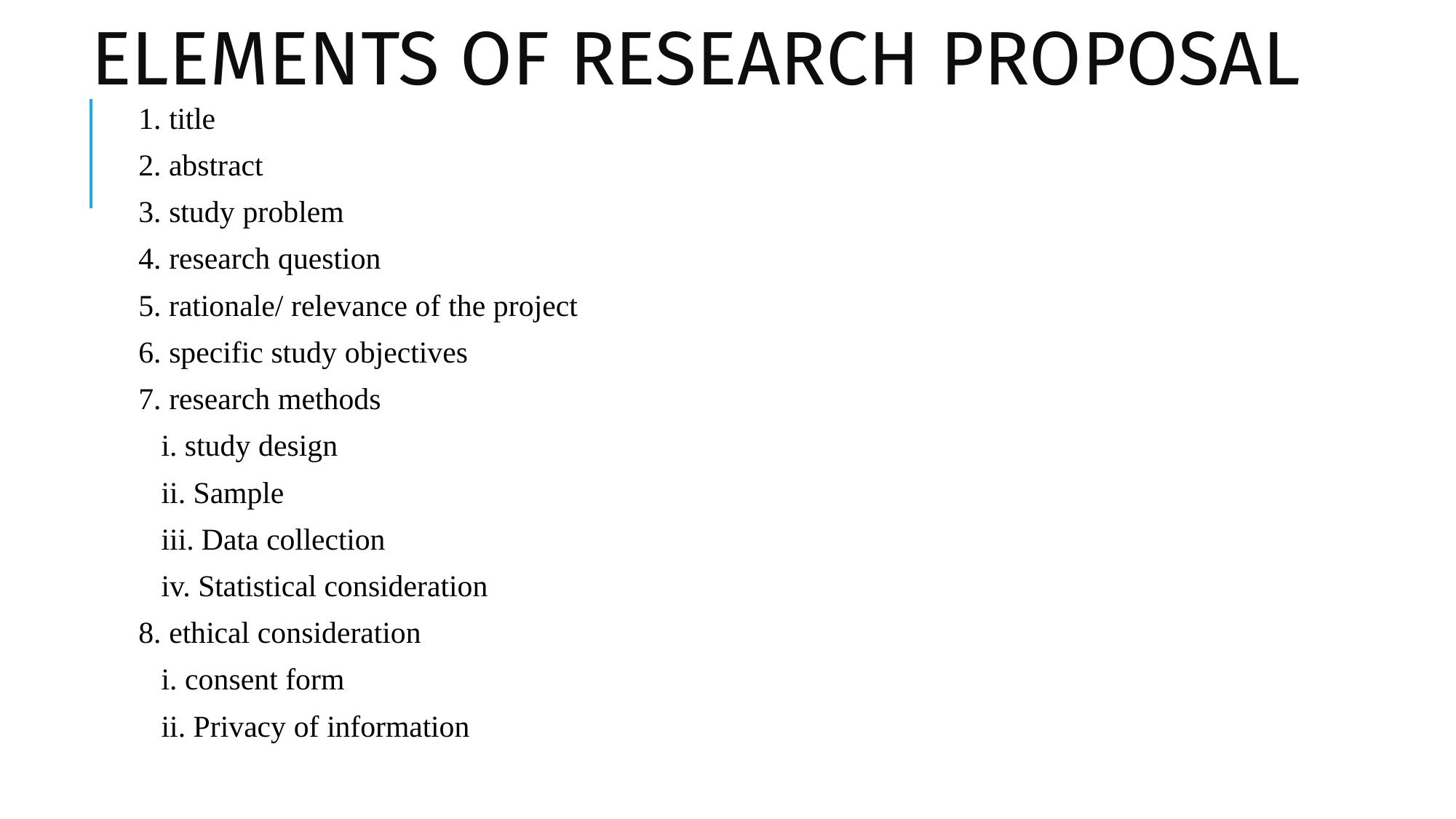

# ELEMENTS OF RESEARCH PROPOSAL
title
abstract
study problem
research question
rationale/ relevance of the project
specific study objectives
research methods
study design
Sample
Data collection
Statistical consideration
ethical consideration
consent form
Privacy of information